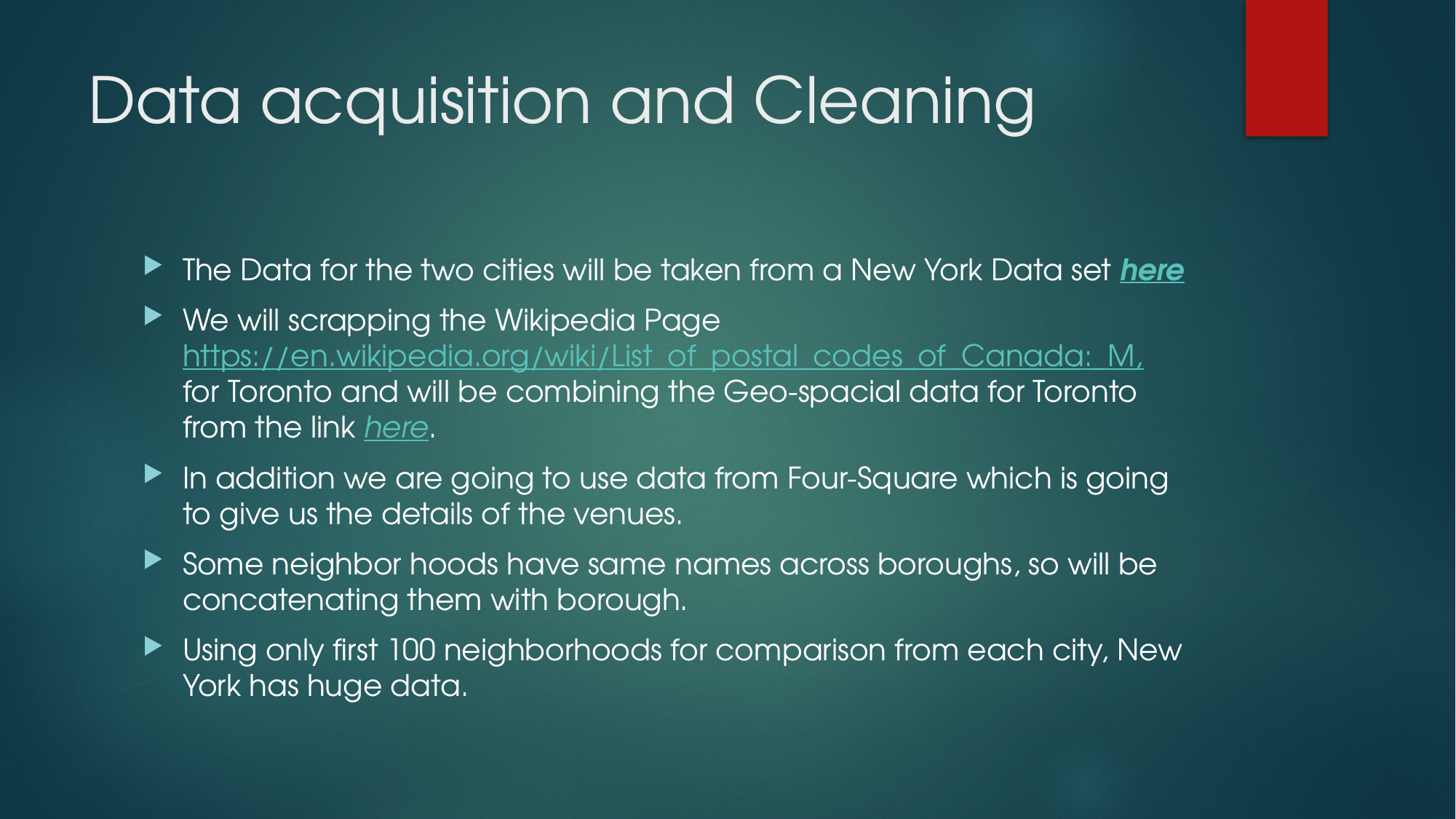

# Data acquisition and Cleaning
The Data for the two cities will be taken from a New York Data set here
We will scrapping the Wikipedia Page https://en.wikipedia.org/wiki/List_of_postal_codes_of_Canada:_M, for Toronto and will be combining the Geo-spacial data for Toronto from the link here.
In addition we are going to use data from Four-Square which is going to give us the details of the venues.
Some neighbor hoods have same names across boroughs, so will be concatenating them with borough.
Using only first 100 neighborhoods for comparison from each city, New York has huge data.